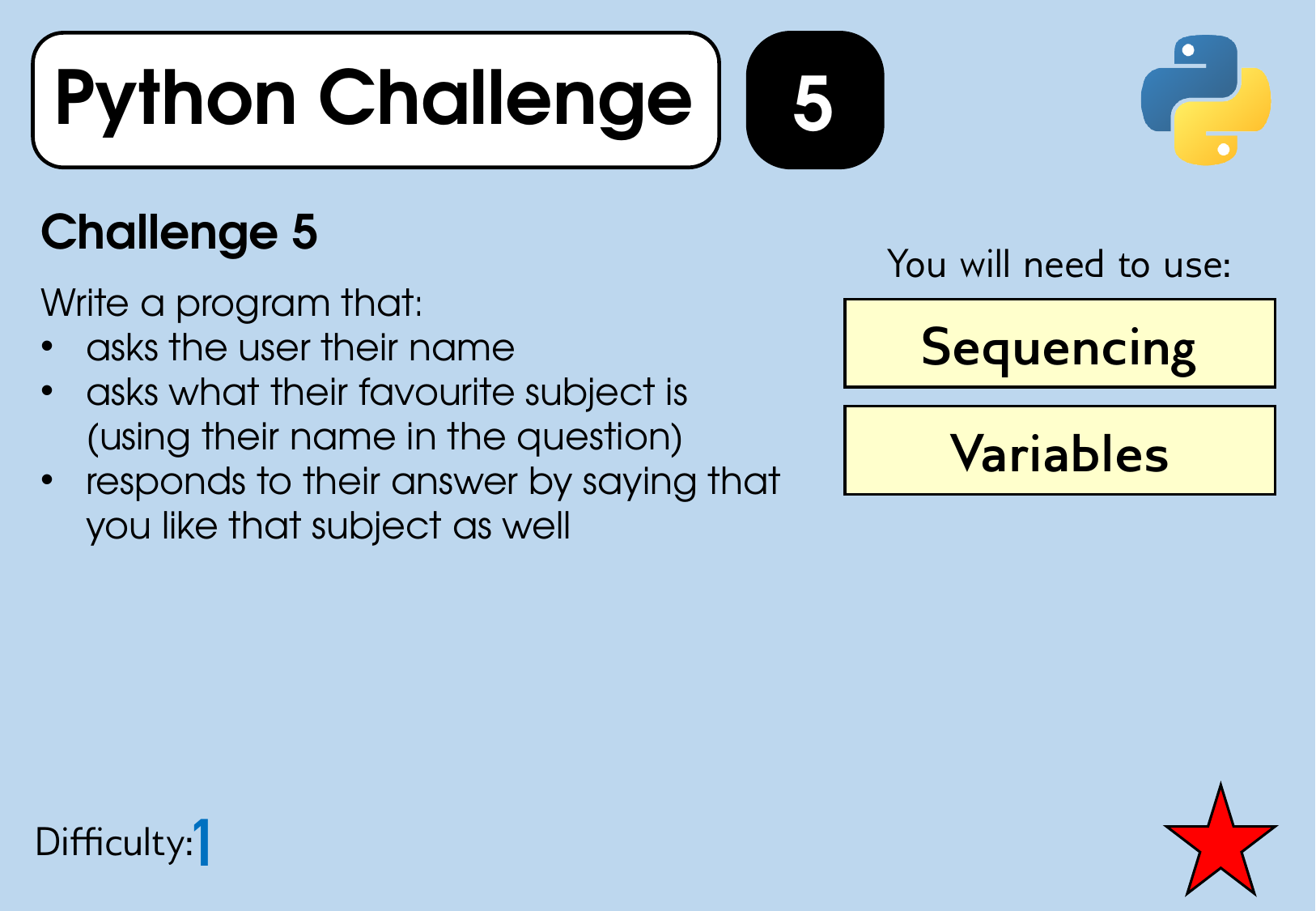

5
Challenge 5

Write a program that:
asks the user their name
asks what their favourite subject is (using their name in the question)
responds to their answer by saying that you like that subject as well
You will need to use:
Sequencing
Variables

1